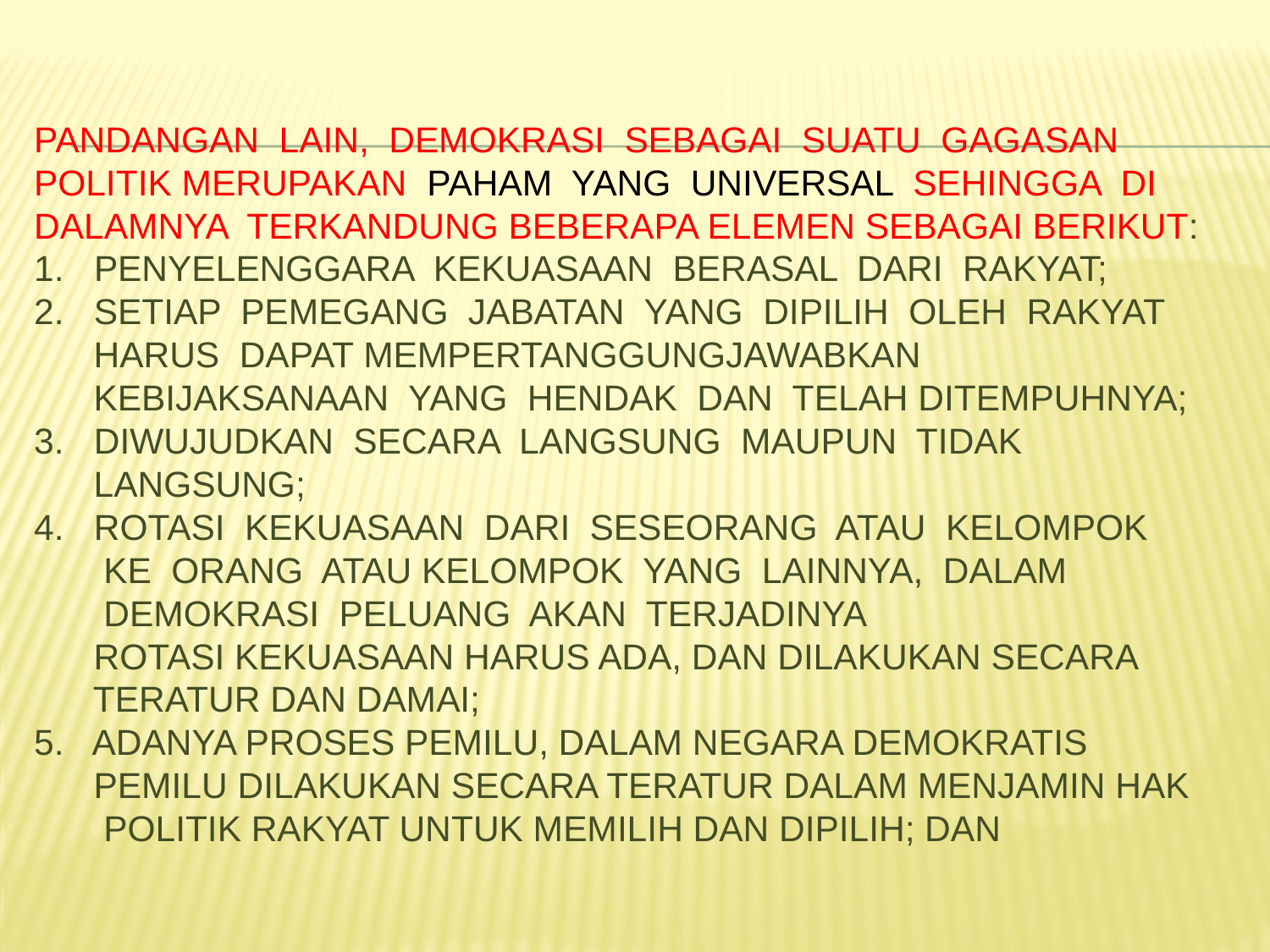

# pandangan  lain,  demokrasi  sebagai  suatu  gagasan  politik merupakan  paham  yang  universal  sehingga  di  dalamnya  terkandung beberapa elemen sebagai berikut: 1.   Penyelenggara  kekuasaan  berasal  dari  rakyat; 2.   Setiap  pemegang  jabatan  yang  dipilih  oleh  rakyat harus  dapat mempertanggungjawabkan kebijaksanaan  yang  hendak  dan  telah ditempuhnya; 3.   Diwujudkan  secara  langsung  maupun  tidak langsung; 4.   Rotasi  kekuasaan  dari  seseorang  atau  kelompok ke  orang  atau kelompok  yang  lainnya,  dalam demokrasi  peluang  akan  terjadinya rotasi kekuasaan harus ada, dan dilakukan secara teratur dan damai; 5.   Adanya proses pemilu, dalam negara demokratis pemilu dilakukan secara teratur dalam menjamin hak politik rakyat untuk memilih dan dipilih; dan